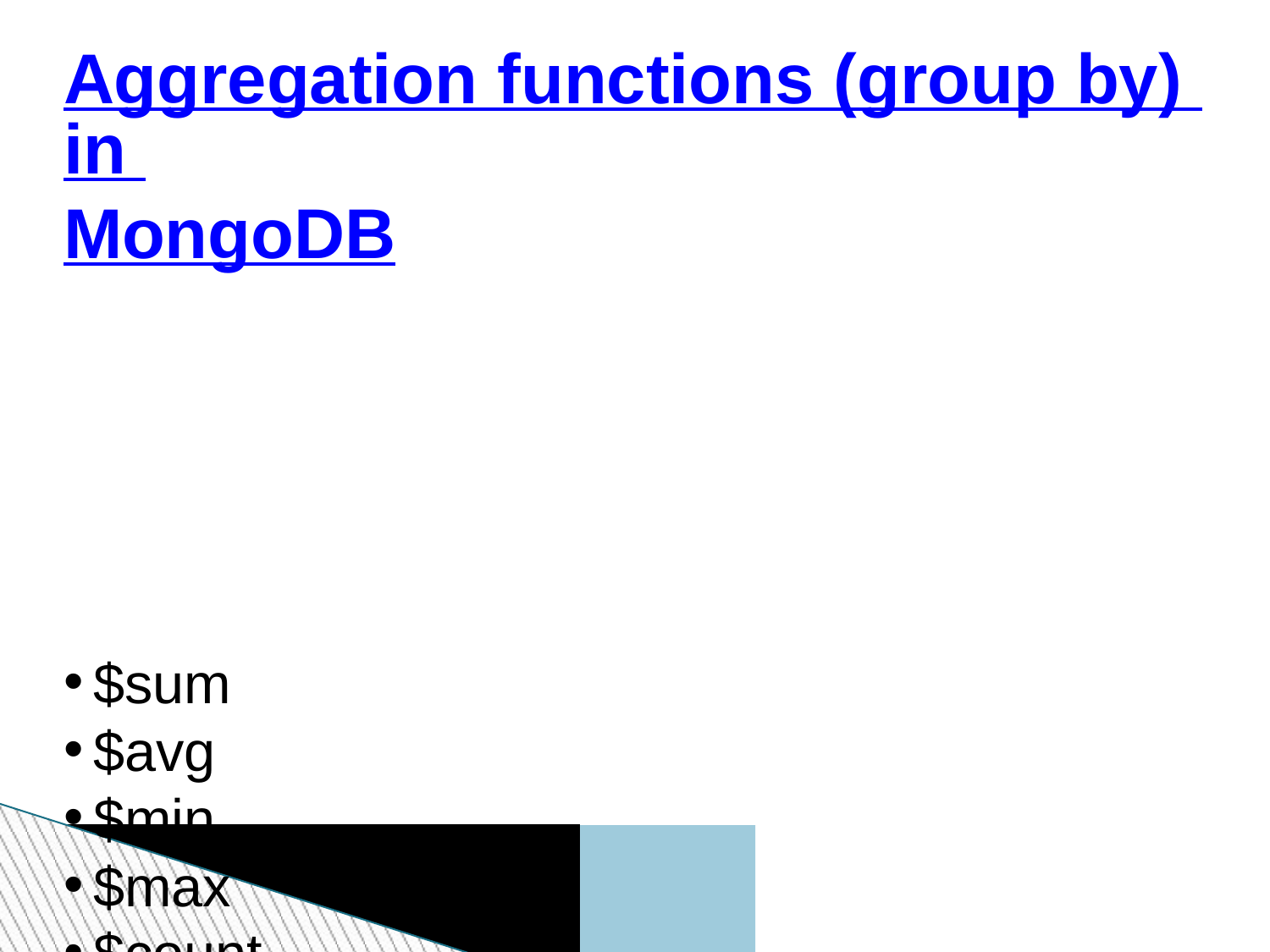

# Aggregation functions (group by) in MongoDB

$sum
$avg
$min
$max
$count
$first
$last